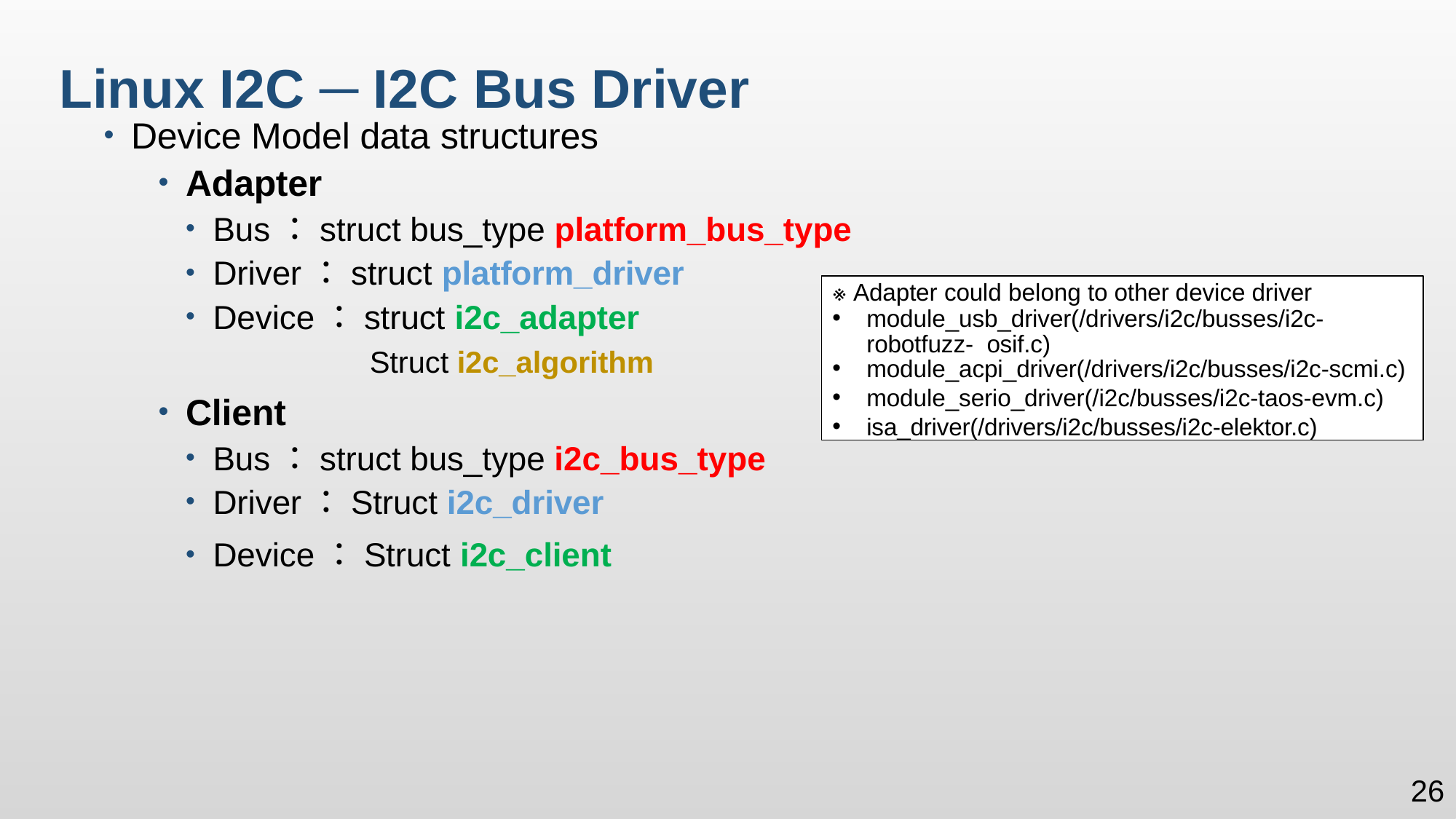

Linux I2C ─ I2C Bus Driver
Device Model data structures
Adapter
Bus：struct bus_type platform_bus_type
Driver：struct platform_driver
Device：struct i2c_adapter
                    Struct i2c_algorithm
Client
Bus：struct bus_type i2c_bus_type
Driver：Struct i2c_driver
Device：Struct i2c_client
※ Adapter could belong to other device driver
module_usb_driver(/drivers/i2c/busses/i2c-robotfuzz-  osif.c)
module_acpi_driver(/drivers/i2c/busses/i2c-scmi.c)
module_serio_driver(/i2c/busses/i2c-taos-evm.c)
isa_driver(/drivers/i2c/busses/i2c-elektor.c)
26